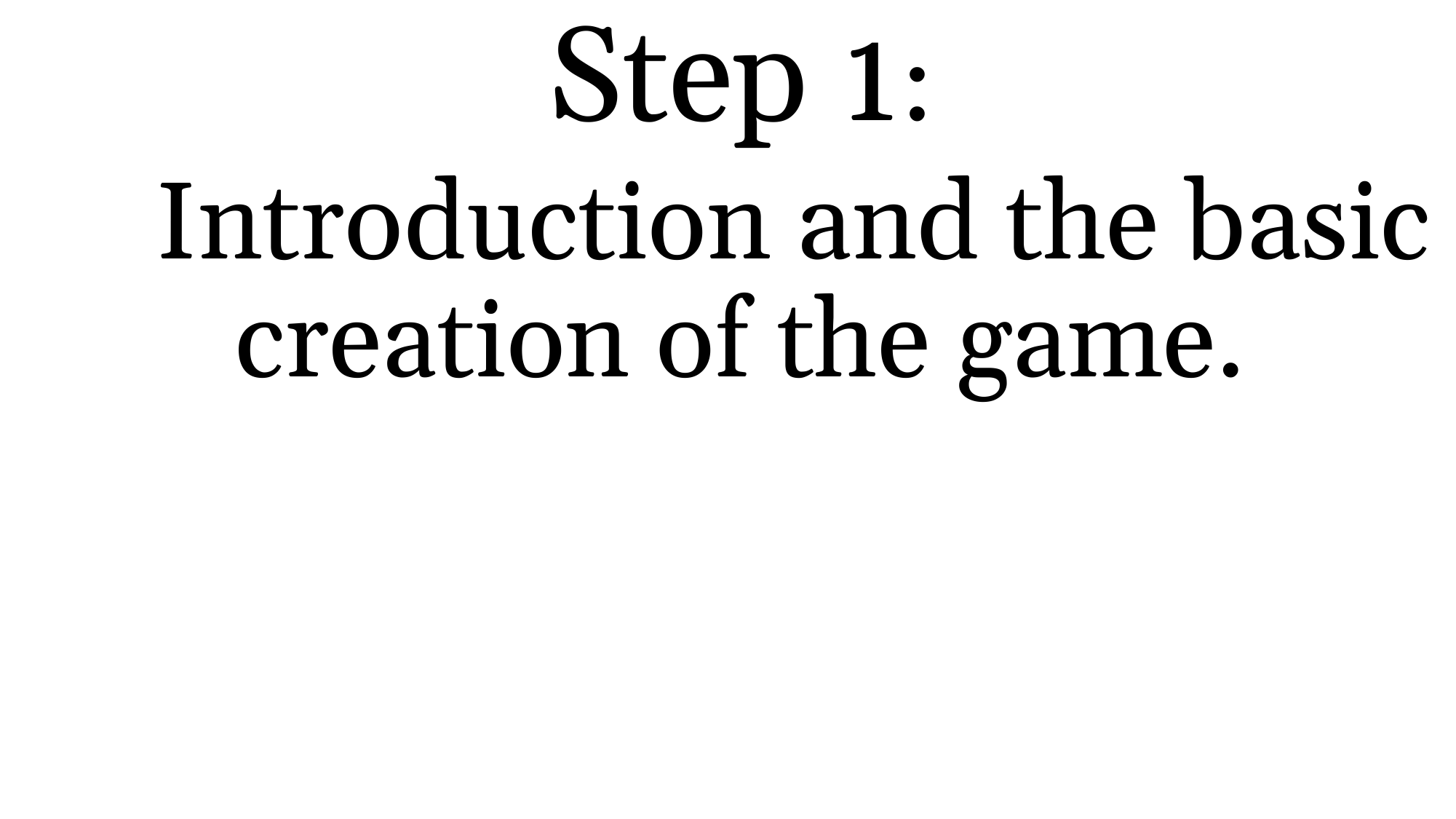

Step 1:
    Introduction and the basic creation of the game.